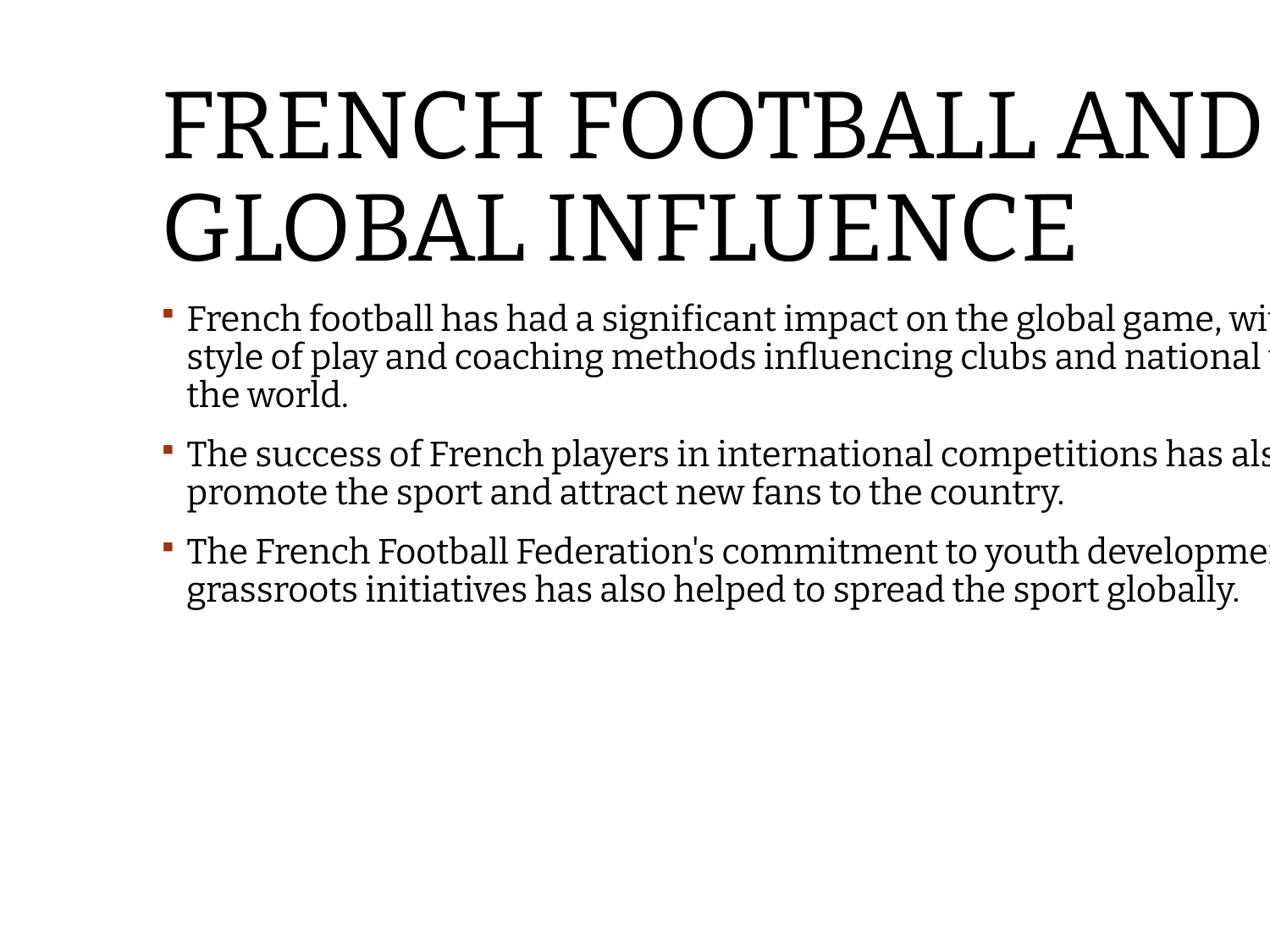

# French Football and Global Influence
French football has had a significant impact on the global game, with the country's style of play and coaching methods influencing clubs and national teams around the world.
The success of French players in international competitions has also helped to promote the sport and attract new fans to the country.
The French Football Federation's commitment to youth development and grassroots initiatives has also helped to spread the sport globally.